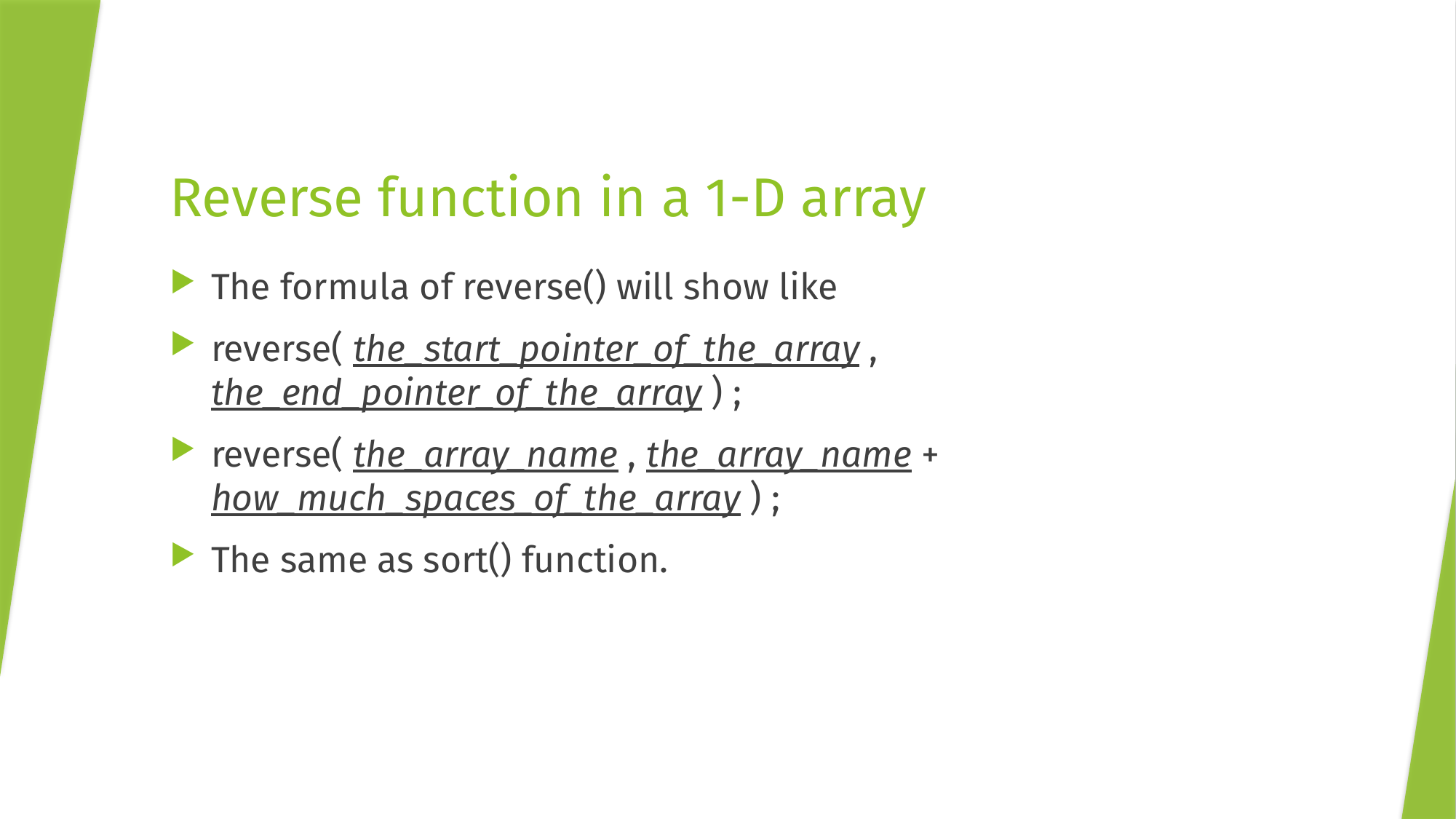

# Reverse function in a 1-D array
The formula of reverse() will show like
reverse( the_start_pointer_of_the_array , the_end_pointer_of_the_array ) ;
reverse( the_array_name , the_array_name + how_much_spaces_of_the_array ) ;
The same as sort() function.